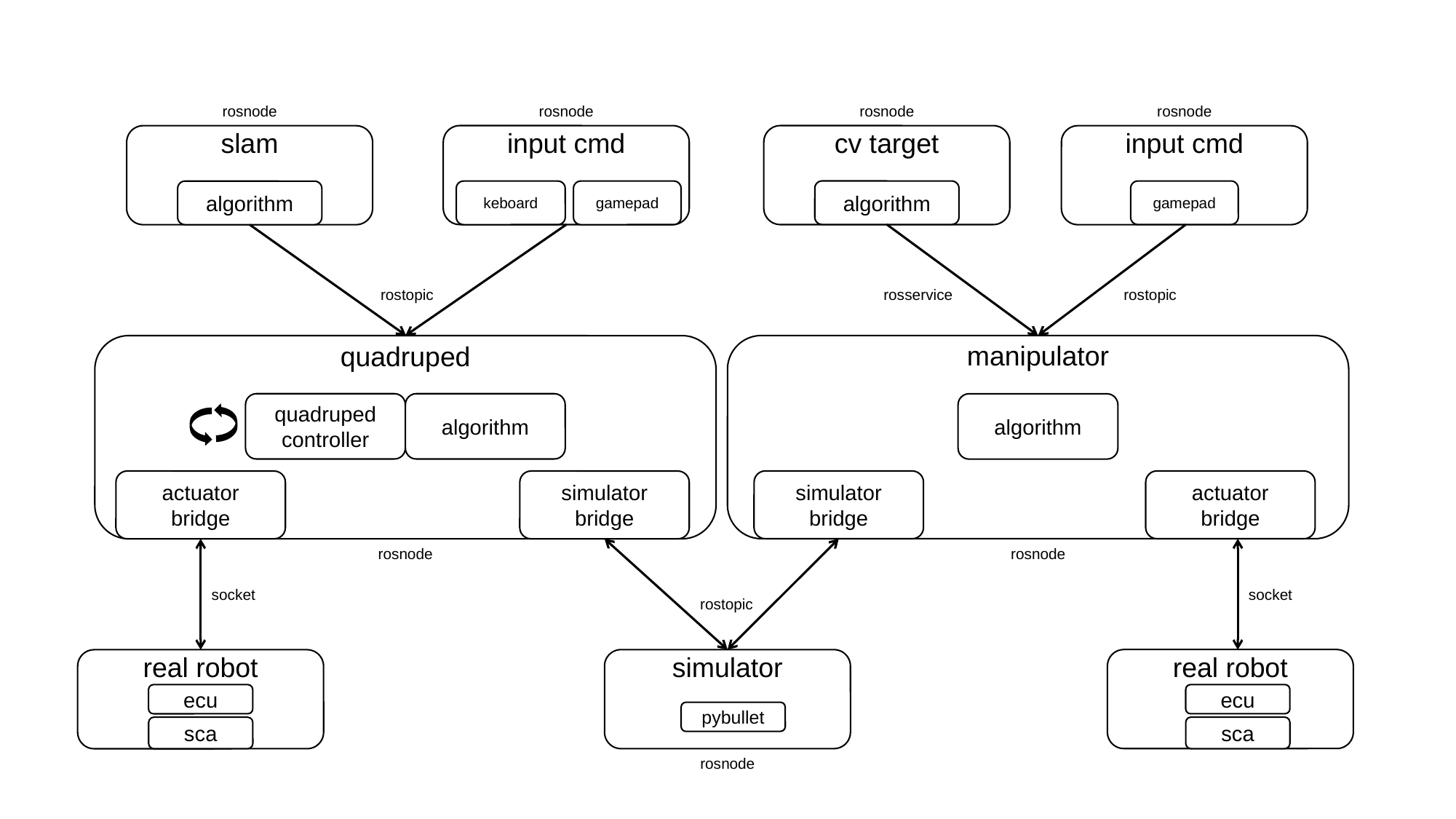

rosnode
input cmd

keboard
gamepad
quadruped

quadruped controller
actuator bridge
simulator bridge
simulator

real robot

algorithm

rosnode
socket
rostopic
ecu
pybullet
sca
rosnode
rosnode
slam

algorithm
rostopic
cv target

input cmd

algorithm
gamepad
rosservice
rostopic
manipulator

algorithm
simulator bridge
actuator bridge
socket
real robot

ecu
sca
rosnode
rosnode
rosnode